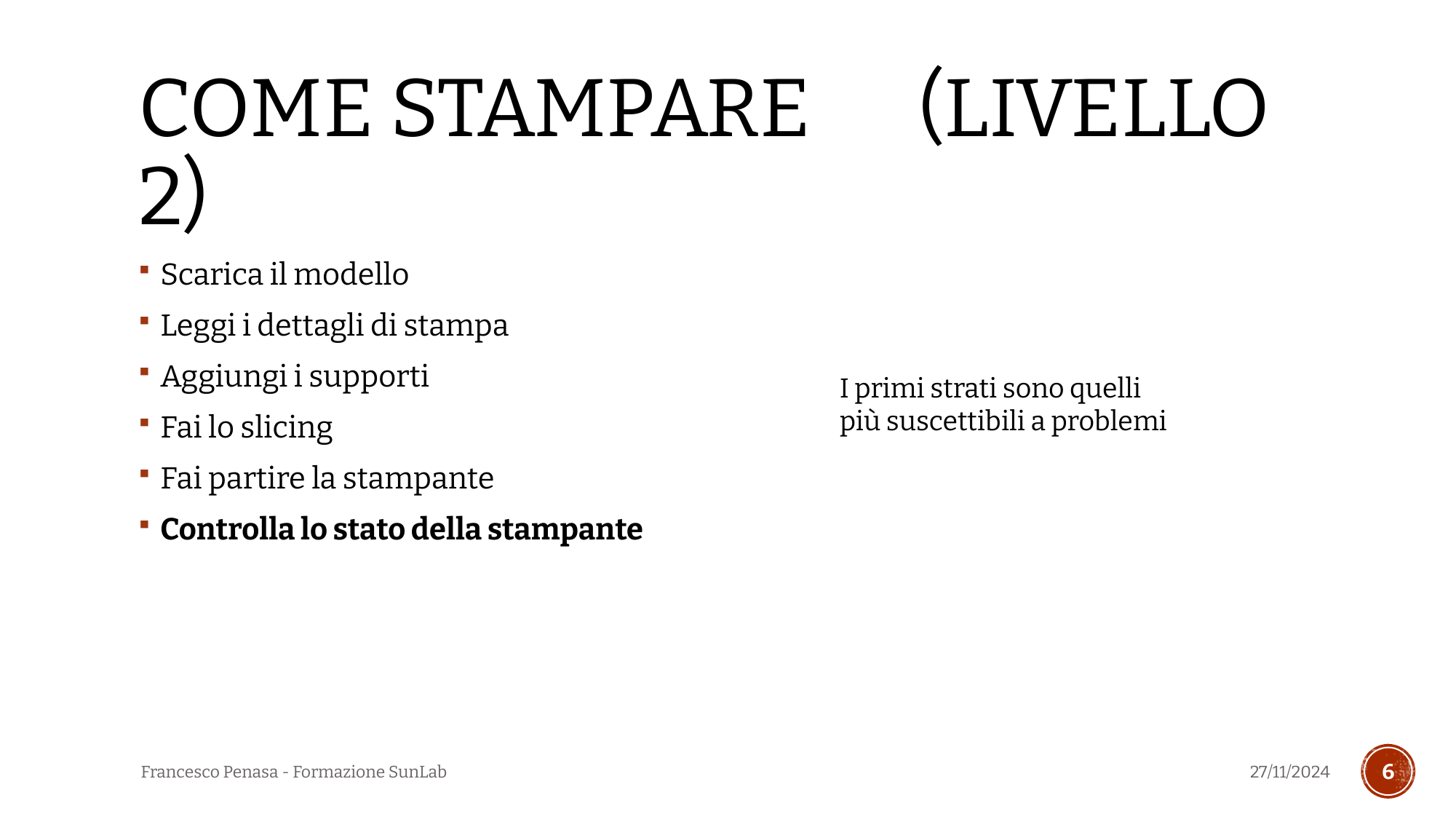

# Come stampare	 (livello 2)
Scarica il modello
Leggi i dettagli di stampa
Aggiungi i supporti
Fai lo slicing
Fai partire la stampante
Controlla lo stato della stampante
I primi strati sono quelli
più suscettibili a problemi
Francesco Penasa - Formazione SunLab
27/11/2024
6